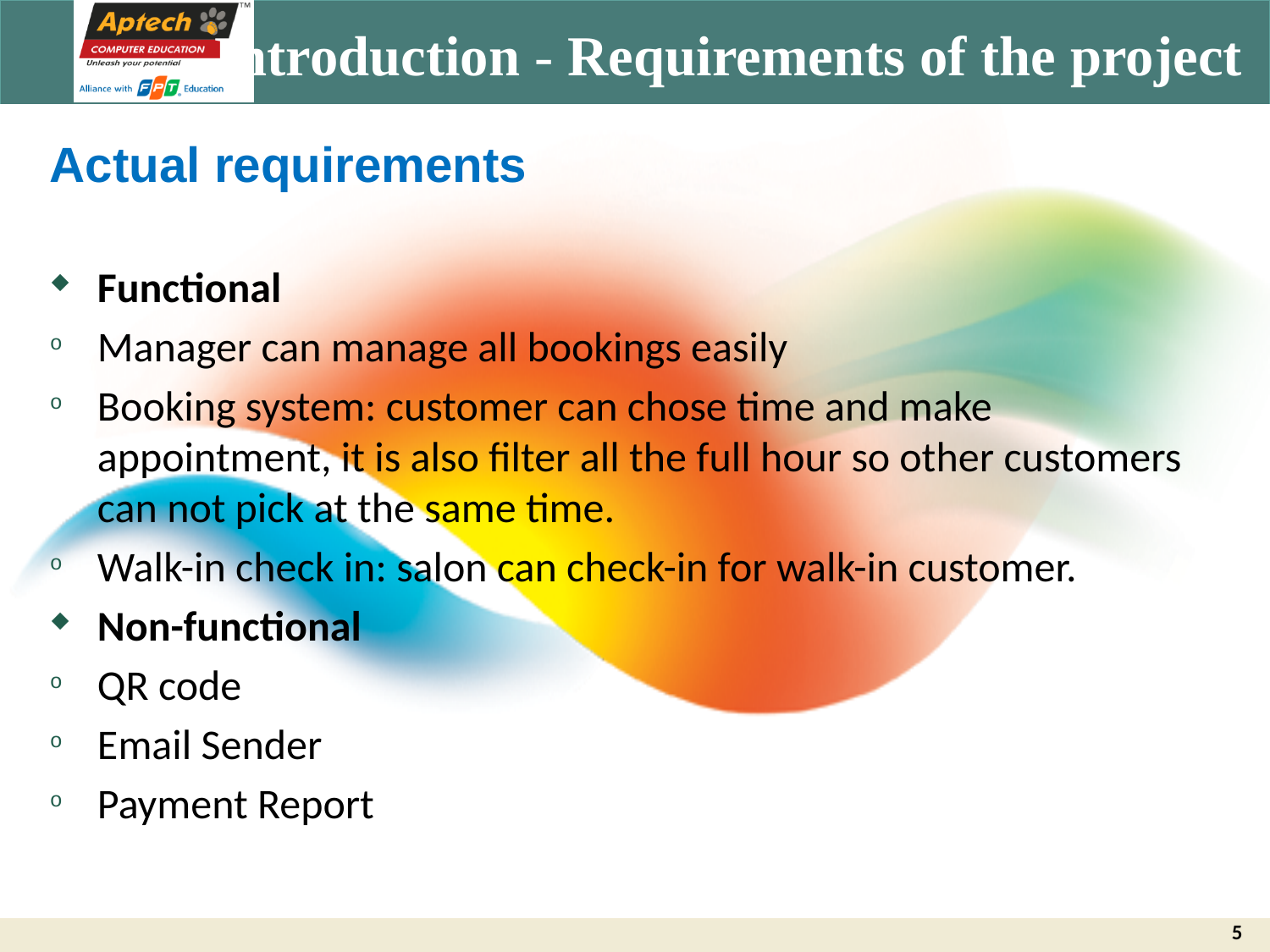

# Introduction - Requirements of the project
Actual requirements

Functional
Manager can manage all bookings easily
Booking system: customer can chose time and make appointment, it is also filter all the full hour so other customers can not pick at the same time.
Walk-in check in: salon can check-in for walk-in customer.
Non-functional
QR code
Email Sender
Payment Report
5